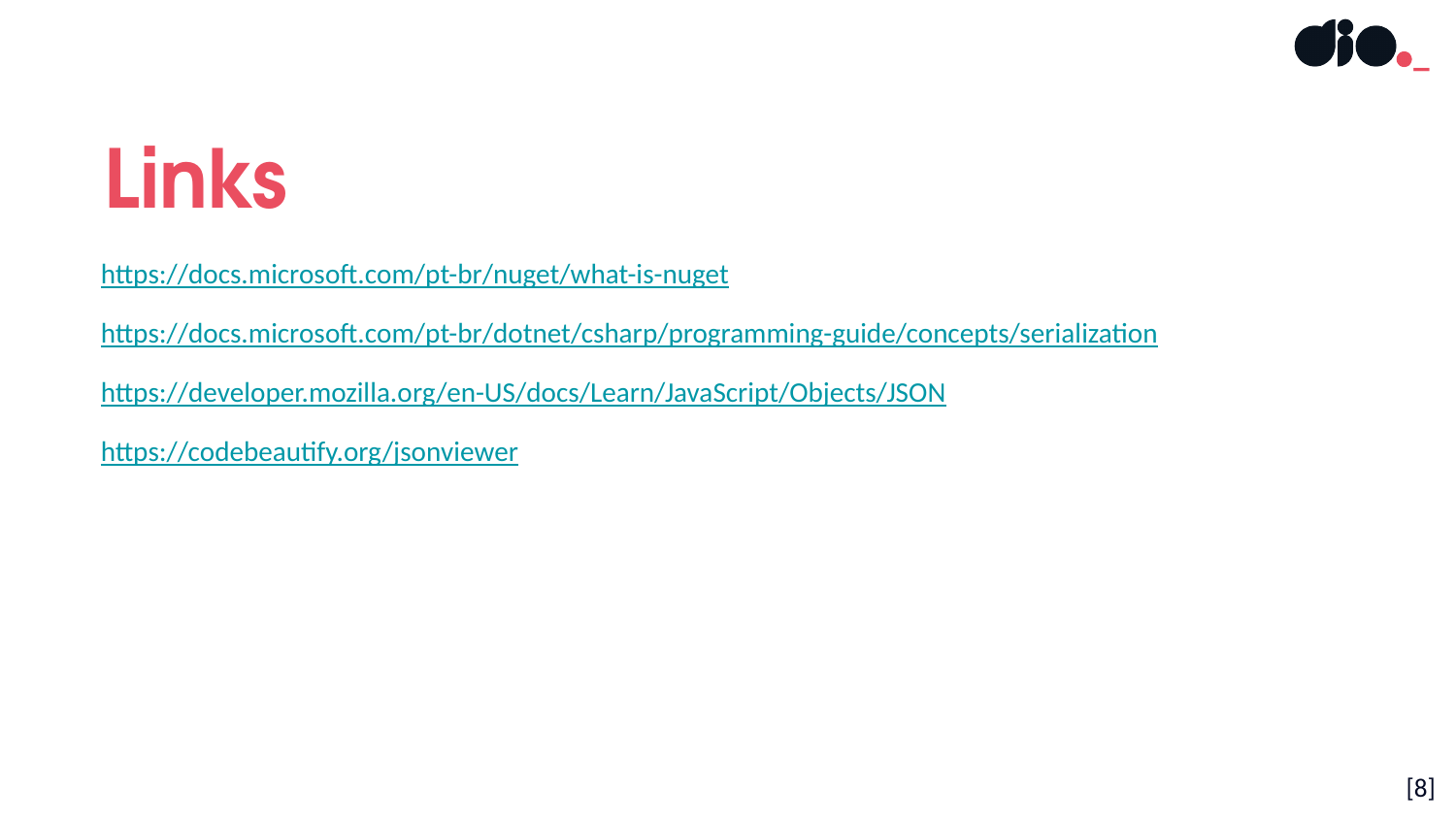

Links

https://docs.microsoft.com/pt-br/nuget/what-is-nuget
https://docs.microsoft.com/pt-br/dotnet/csharp/programming-guide/concepts/serialization
https://developer.mozilla.org/en-US/docs/Learn/JavaScript/Objects/JSON
https://codebeautify.org/jsonviewer

# [8]